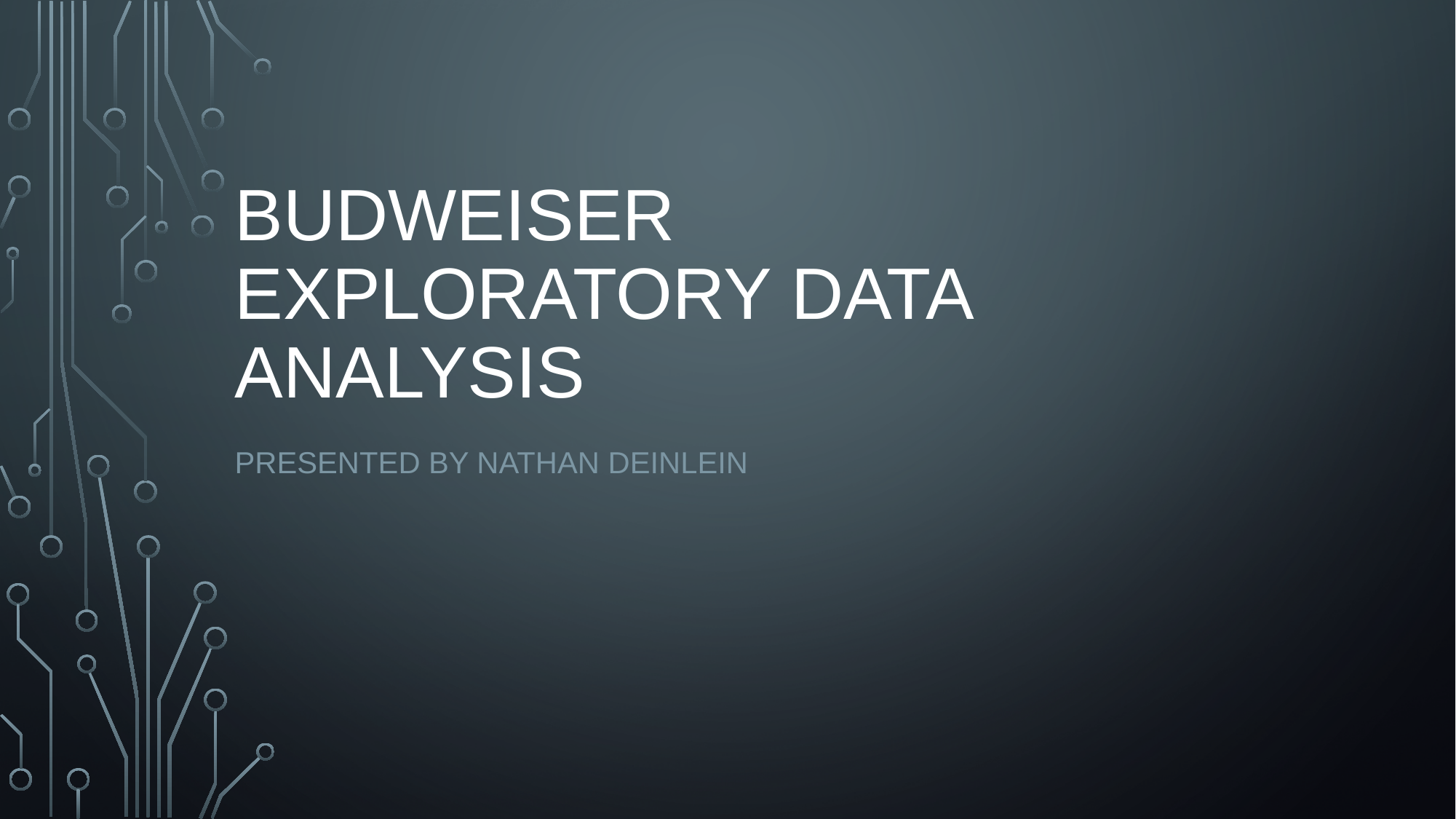

# Budweiser Exploratory Data Analysis
Presented by Nathan Deinlein